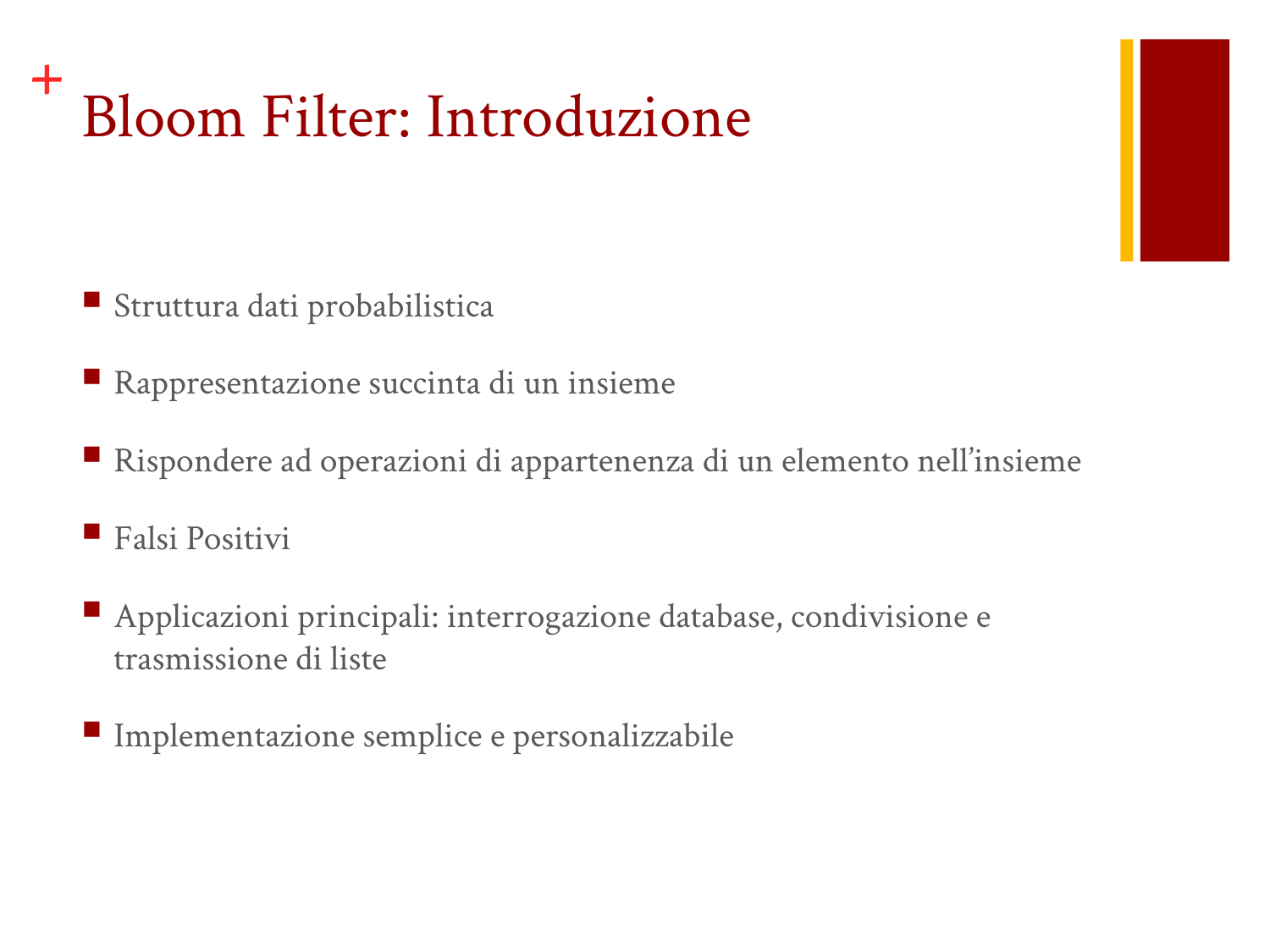

# Bloom Filter: Introduzione
Struttura dati probabilistica
Rappresentazione succinta di un insieme
Rispondere ad operazioni di appartenenza di un elemento nell’insieme
Falsi Positivi
Applicazioni principali: interrogazione database, condivisione e trasmissione di liste
Implementazione semplice e personalizzabile